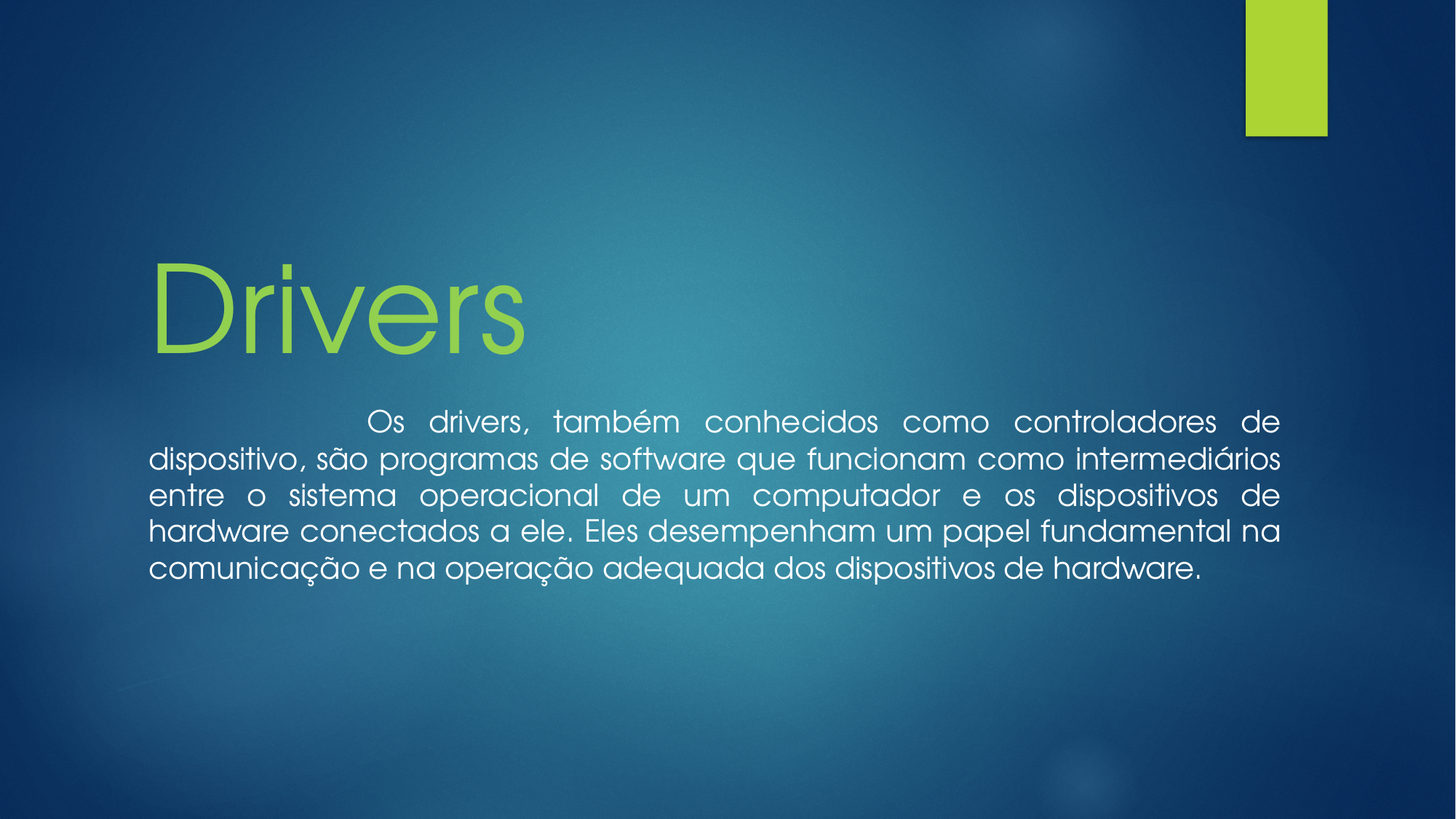

# Drivers
		Os drivers, também conhecidos como controladores de dispositivo, são programas de software que funcionam como intermediários entre o sistema operacional de um computador e os dispositivos de hardware conectados a ele. Eles desempenham um papel fundamental na comunicação e na operação adequada dos dispositivos de hardware.